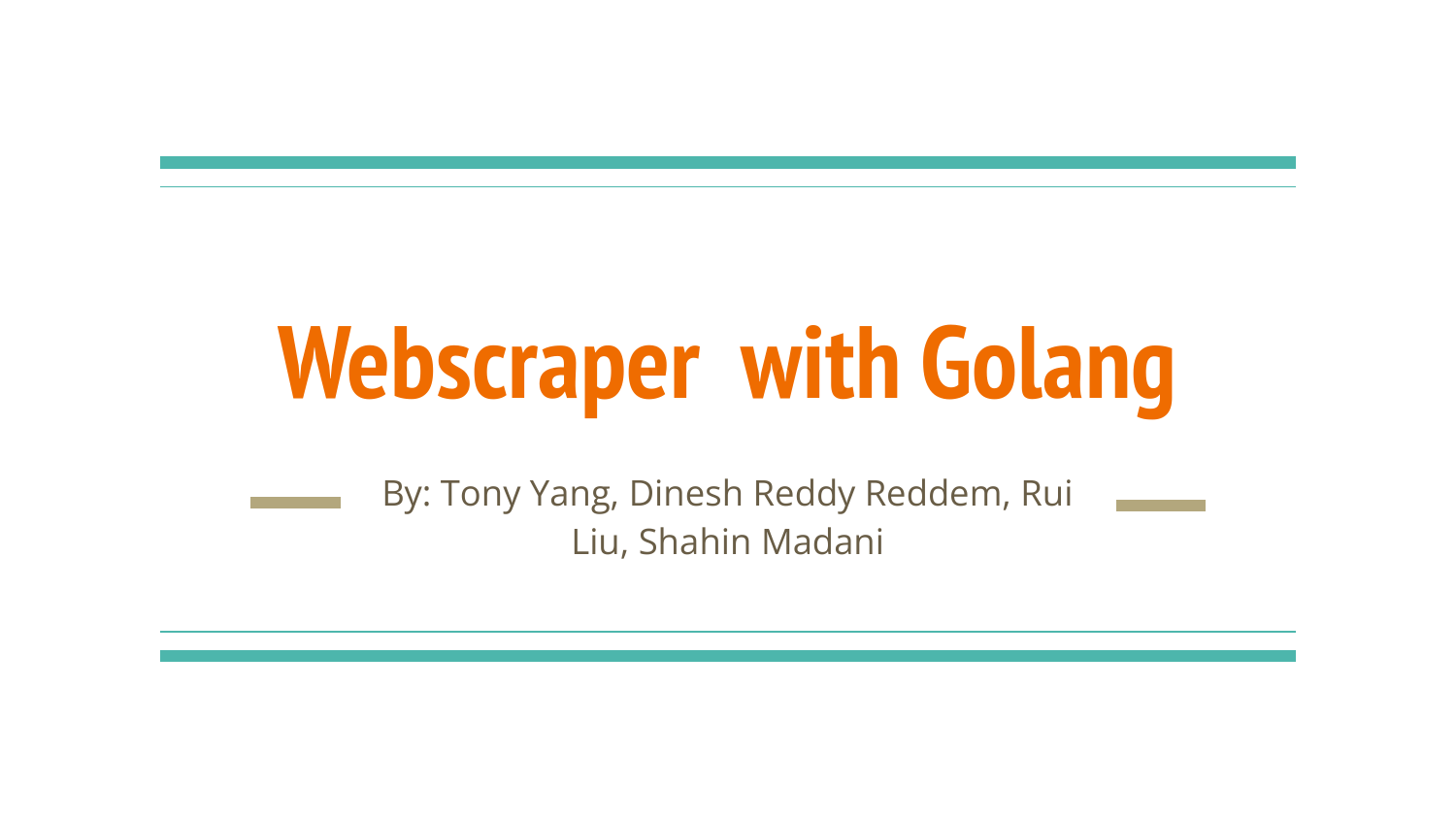

# Webscraper  with Golang
By: Tony Yang, Dinesh Reddy Reddem, Rui Liu, Shahin Madani